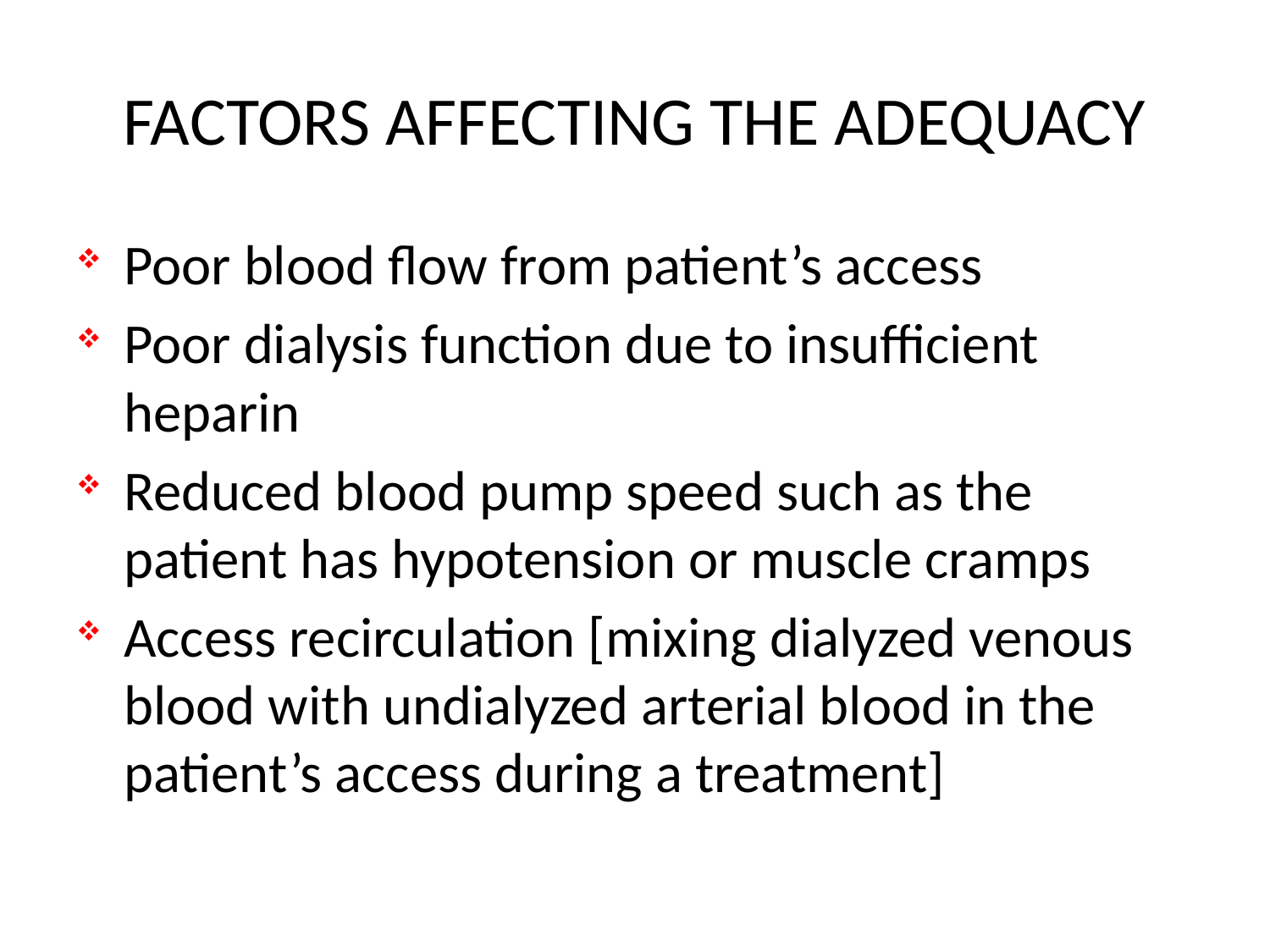

# FACTORS AFFECTING THE ADEQUACY
Poor blood flow from patient’s access
Poor dialysis function due to insufficient heparin
Reduced blood pump speed such as the patient has hypotension or muscle cramps
Access recirculation [mixing dialyzed venous blood with undialyzed arterial blood in the patient’s access during a treatment]